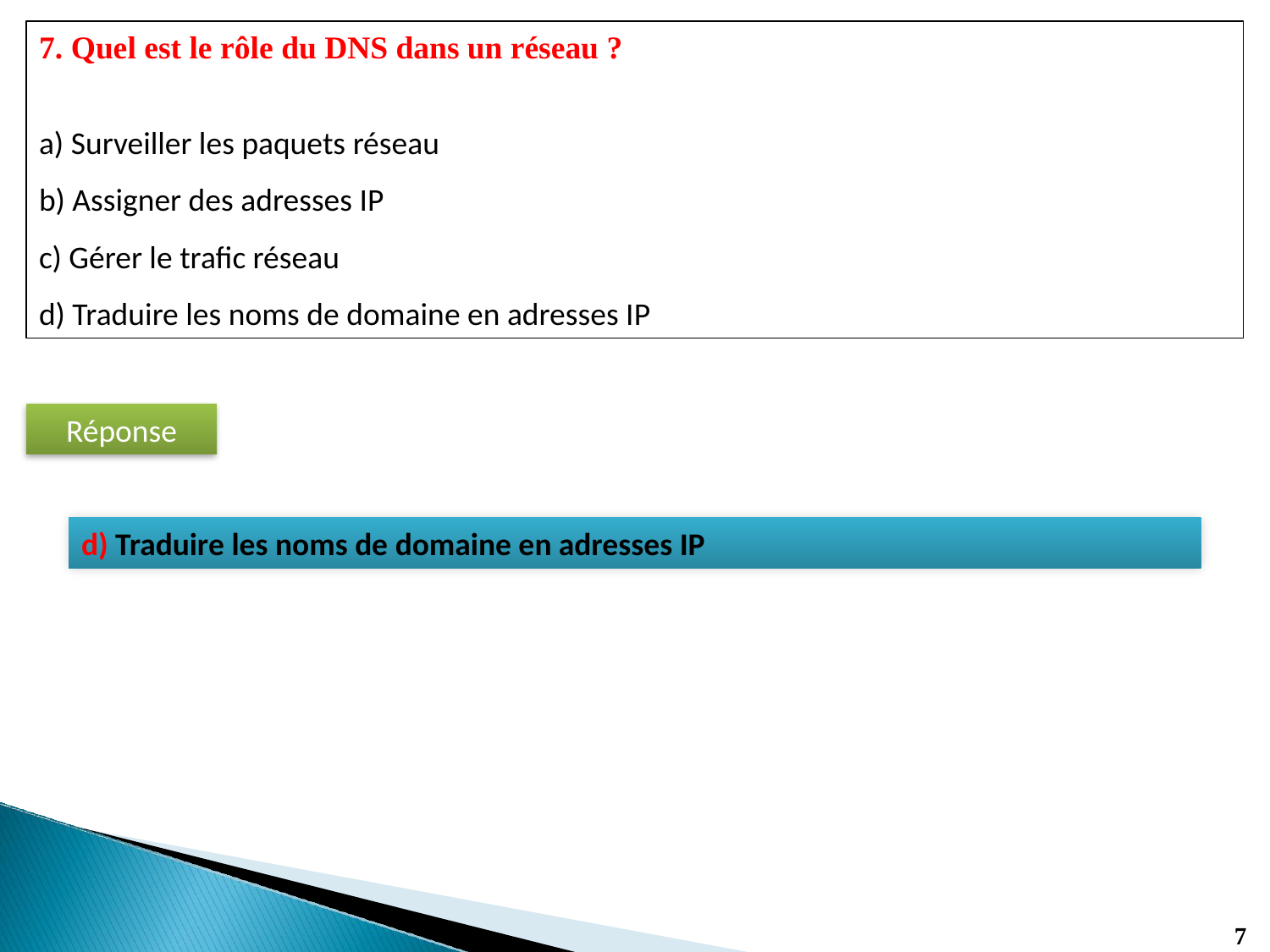

7. Quel est le rôle du DNS dans un réseau ?

a) Surveiller les paquets réseau
b) Assigner des adresses IP
c) Gérer le trafic réseau
d) Traduire les noms de domaine en adresses IP
Réponse
d) Traduire les noms de domaine en adresses IP
7